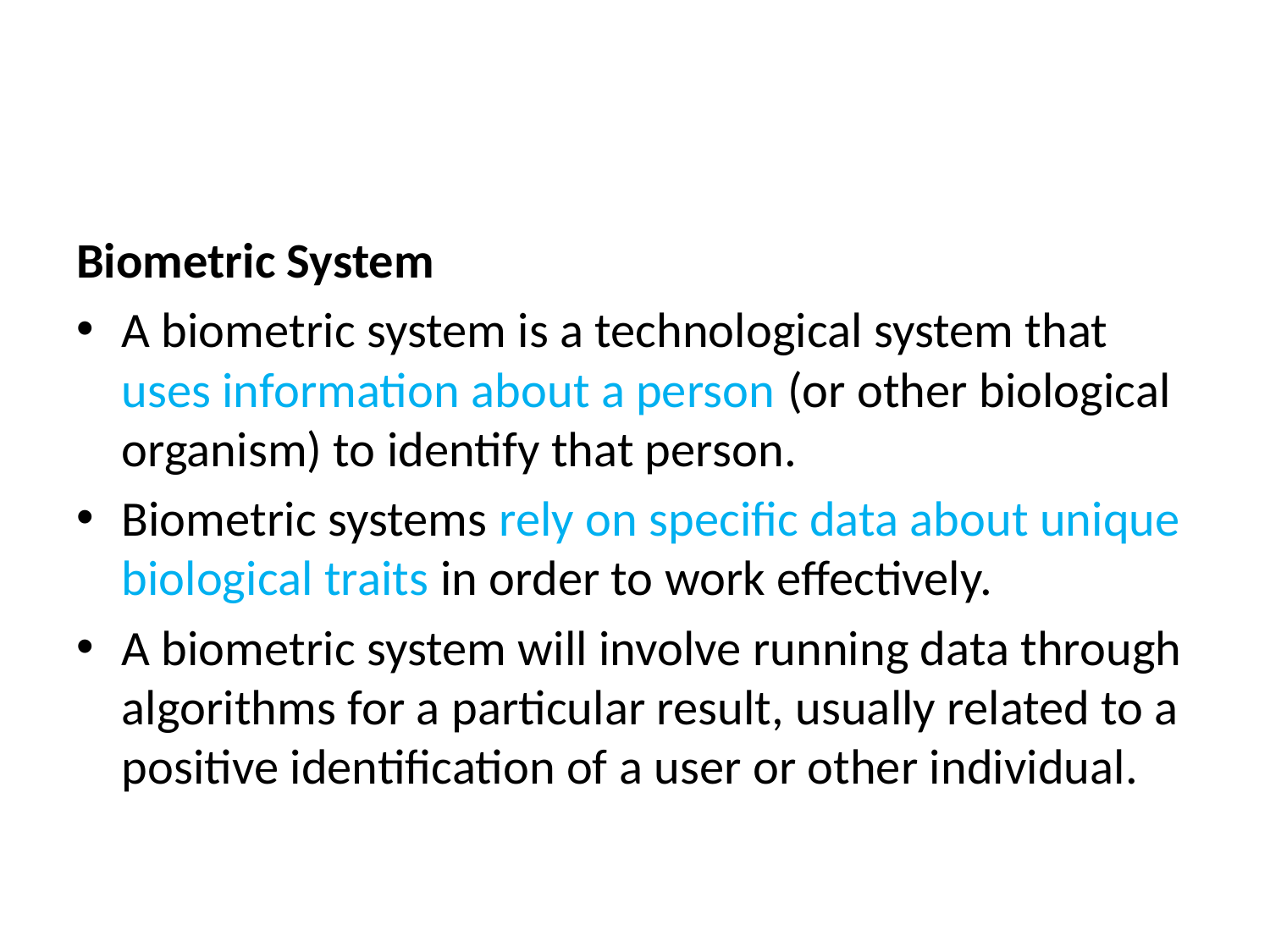

#
Biometric System
A biometric system is a technological system that uses information about a person (or other biological organism) to identify that person.
Biometric systems rely on specific data about unique biological traits in order to work effectively.
A biometric system will involve running data through algorithms for a particular result, usually related to a positive identification of a user or other individual.